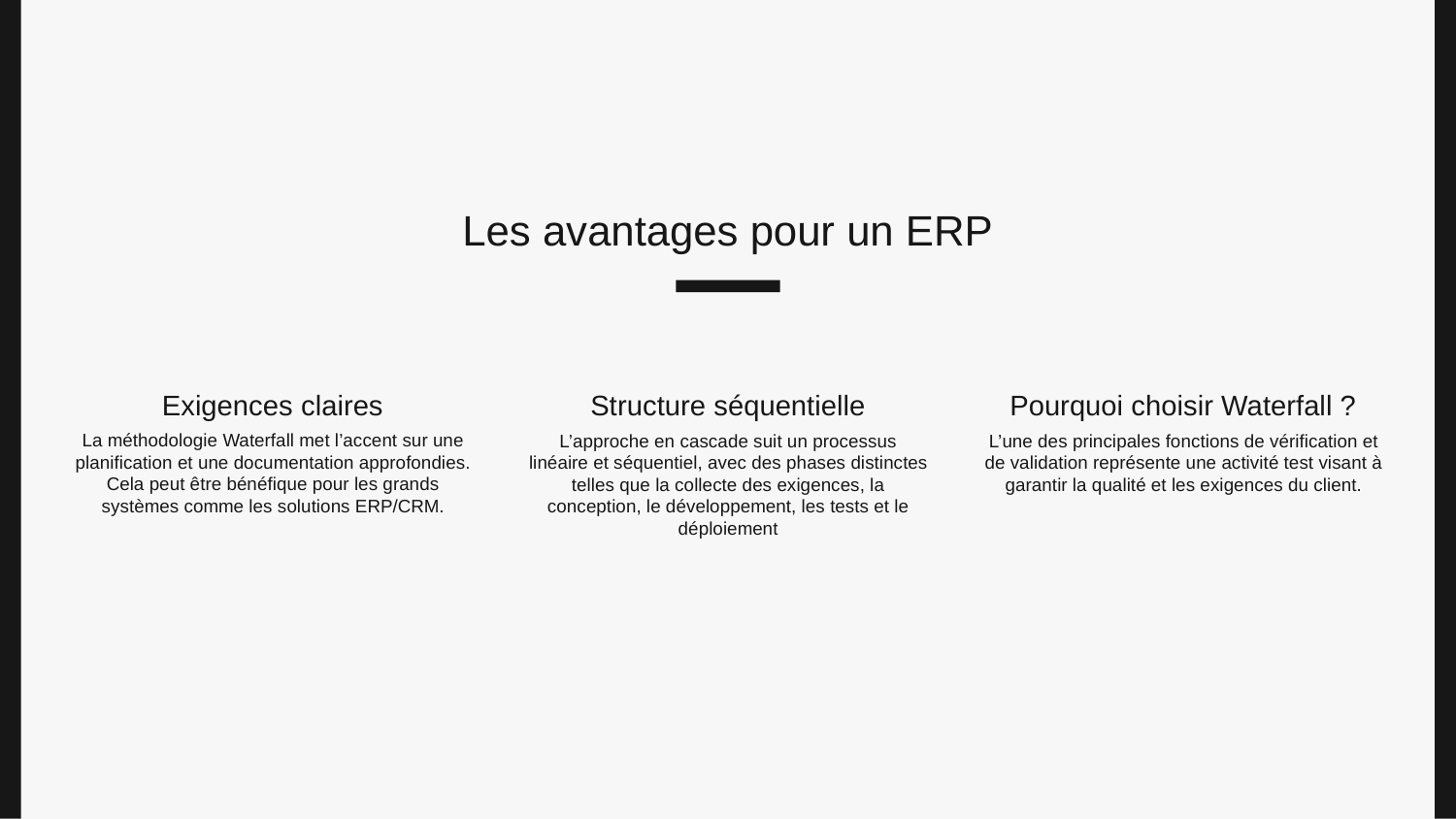

Les avantages pour un ERP

Pourquoi choisir Waterfall ?
Exigences claires
Structure séquentielle
La méthodologie Waterfall met l’accent sur une planification et une documentation approfondies. Cela peut être bénéfique pour les grands systèmes comme les solutions ERP/CRM.
L’approche en cascade suit un processus linéaire et séquentiel, avec des phases distinctes telles que la collecte des exigences, la conception, le développement, les tests et le déploiement
L’une des principales fonctions de vérification et de validation représente une activité test visant à garantir la qualité et les exigences du client.